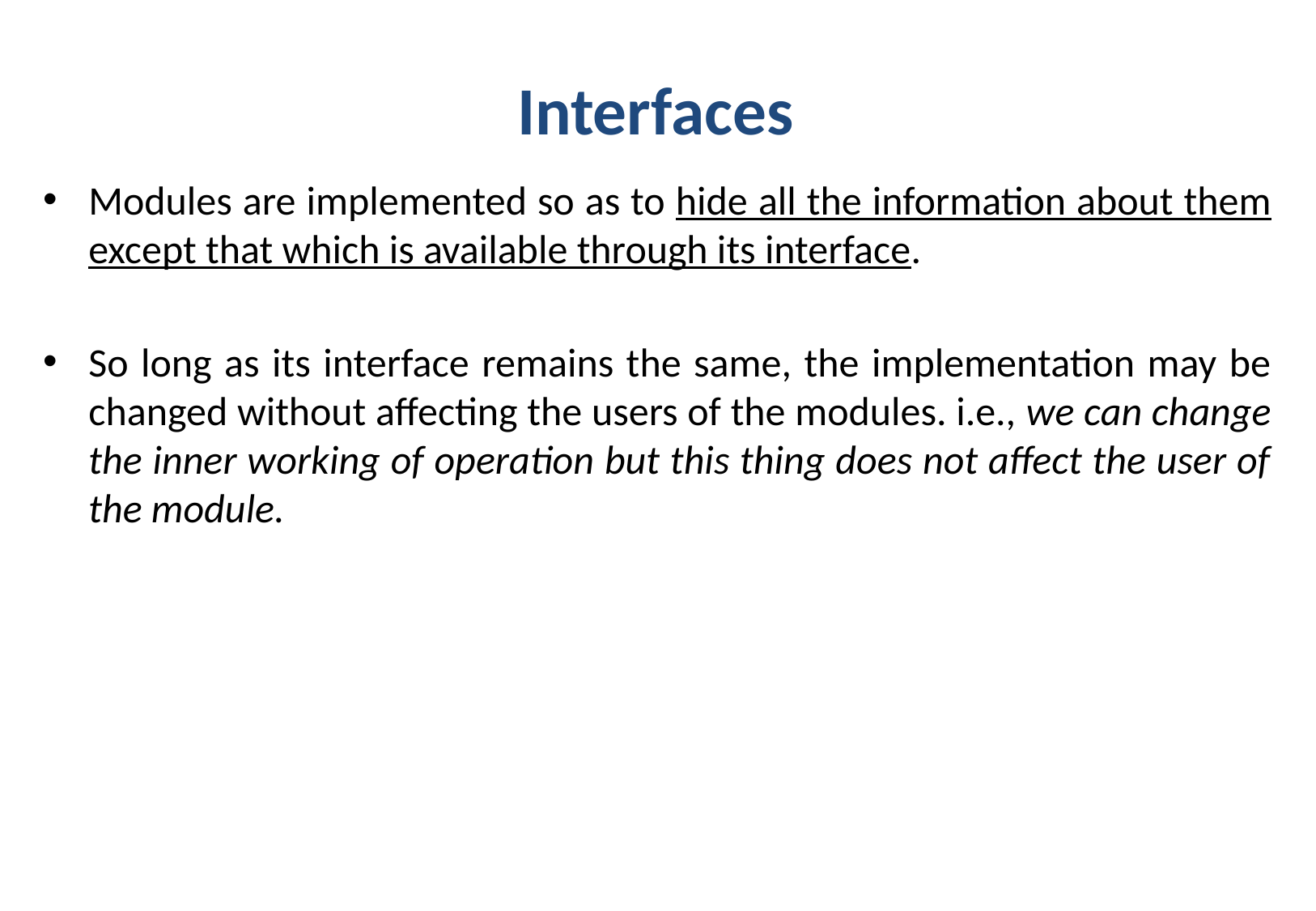

# Interfaces
Modules are implemented so as to hide all the information about them except that which is available through its interface.

So long as its interface remains the same, the implementation may be changed without affecting the users of the modules. i.e., we can change the inner working of operation but this thing does not affect the user of the module.